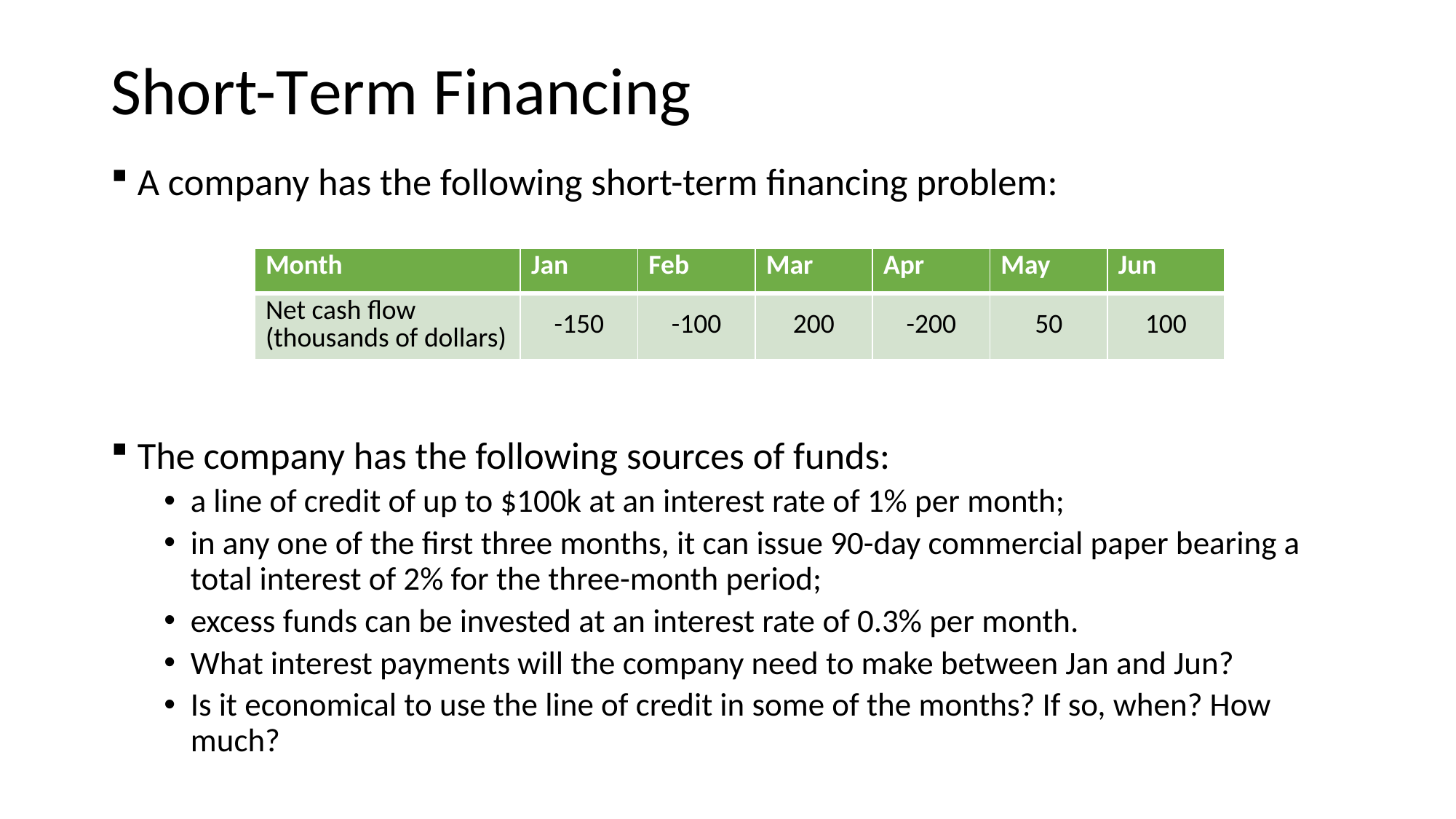

# Short-Term Financing
A company has the following short-term financing problem:

The company has the following sources of funds:
a line of credit of up to $100k at an interest rate of 1% per month;
in any one of the first three months, it can issue 90-day commercial paper bearing a total interest of 2% for the three-month period;
excess funds can be invested at an interest rate of 0.3% per month.
What interest payments will the company need to make between Jan and Jun?
Is it economical to use the line of credit in some of the months? If so, when? How much?
| Month | Jan | Feb | Mar | Apr | May | Jun |
| --- | --- | --- | --- | --- | --- | --- |
| Net cash flow (thousands of dollars) | -150 | -100 | 200 | -200 | 50 | 100 |